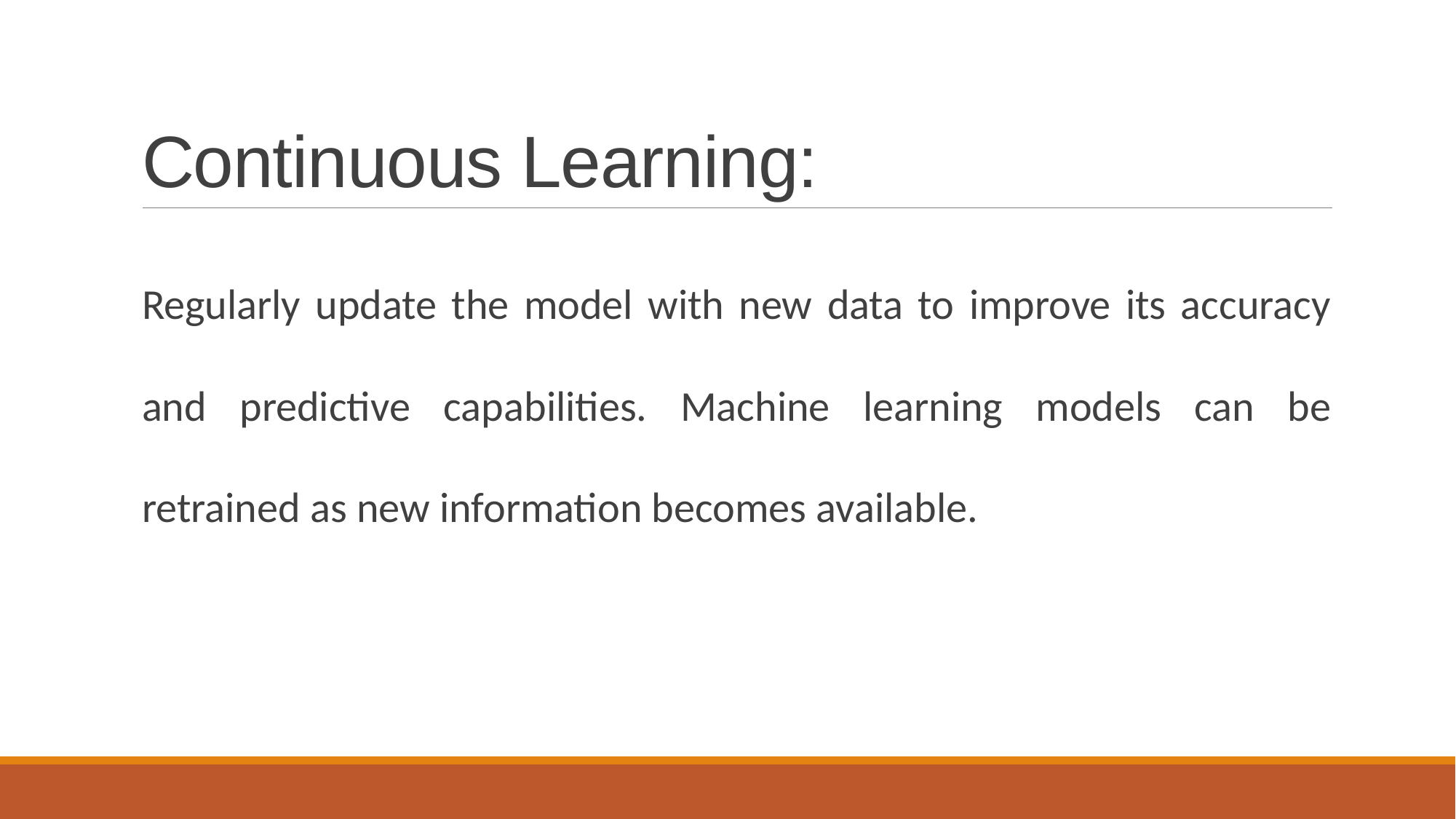

# Continuous Learning:
Regularly update the model with new data to improve its accuracy and predictive capabilities. Machine learning models can be retrained as new information becomes available.